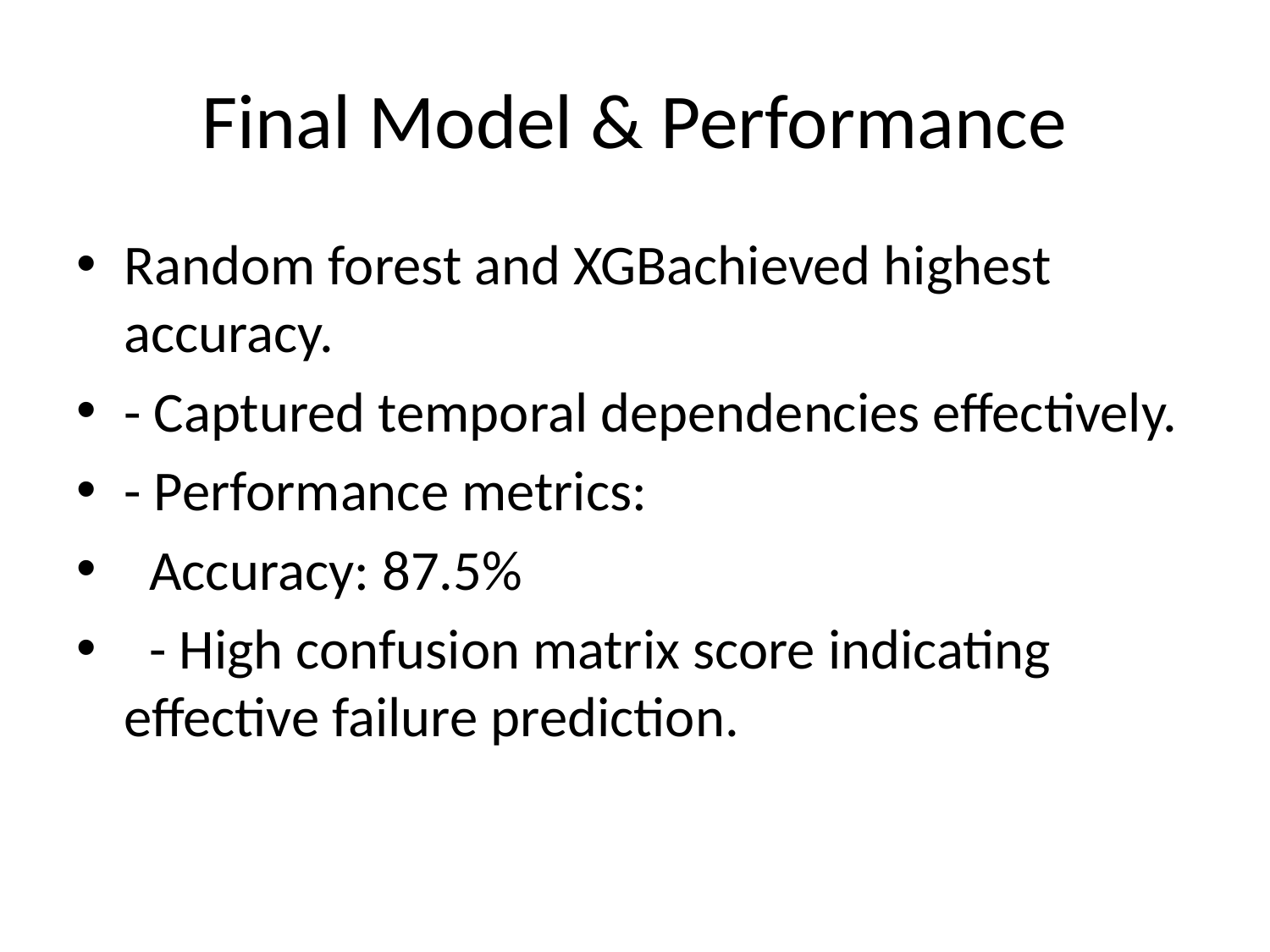

# Final Model & Performance
Random forest and XGBachieved highest accuracy.
- Captured temporal dependencies effectively.
- Performance metrics:
  Accuracy: 87.5%
  - High confusion matrix score indicating effective failure prediction.